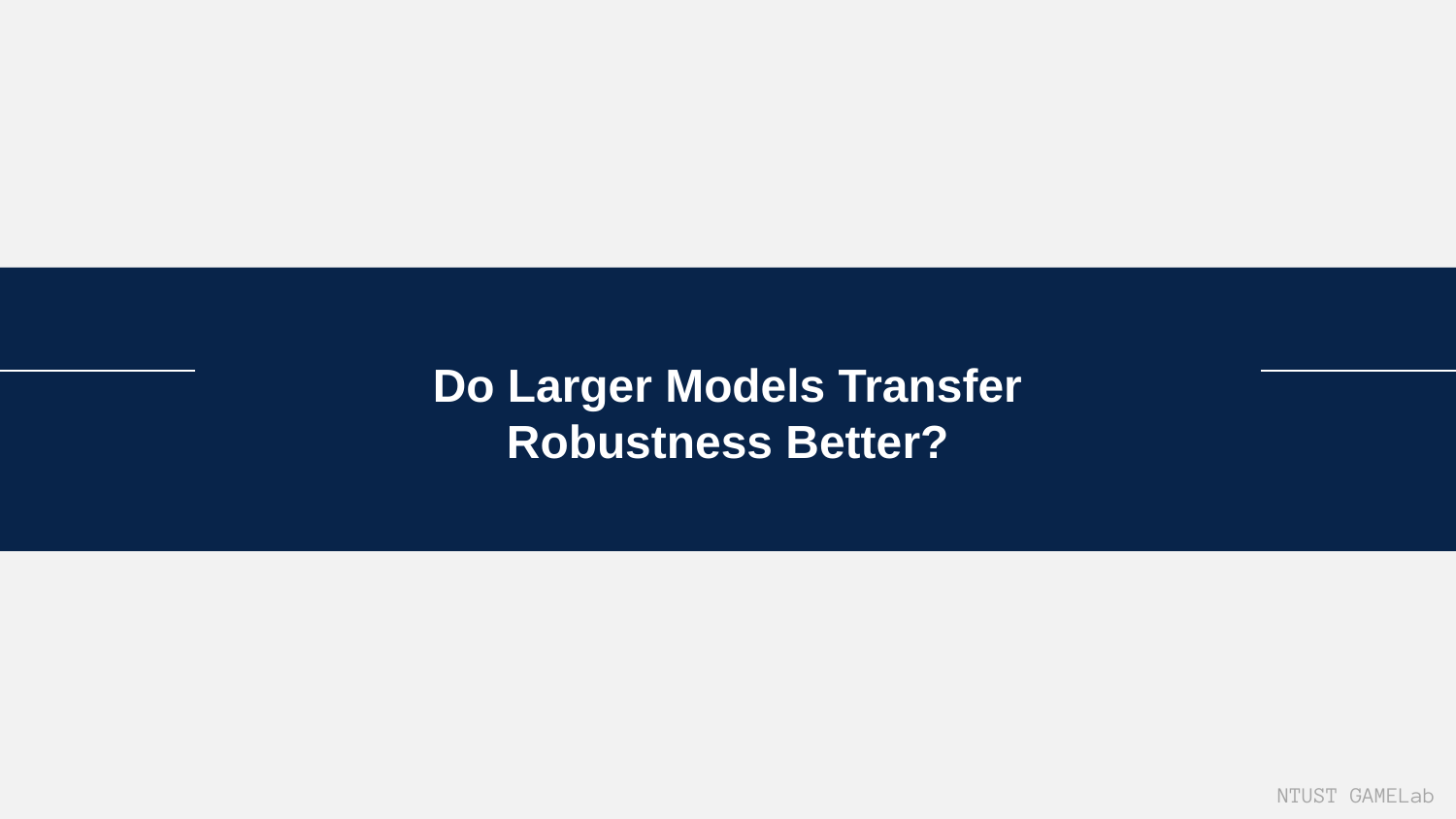

Do Larger Models Transfer Robustness Better?
NTUST GAMELab